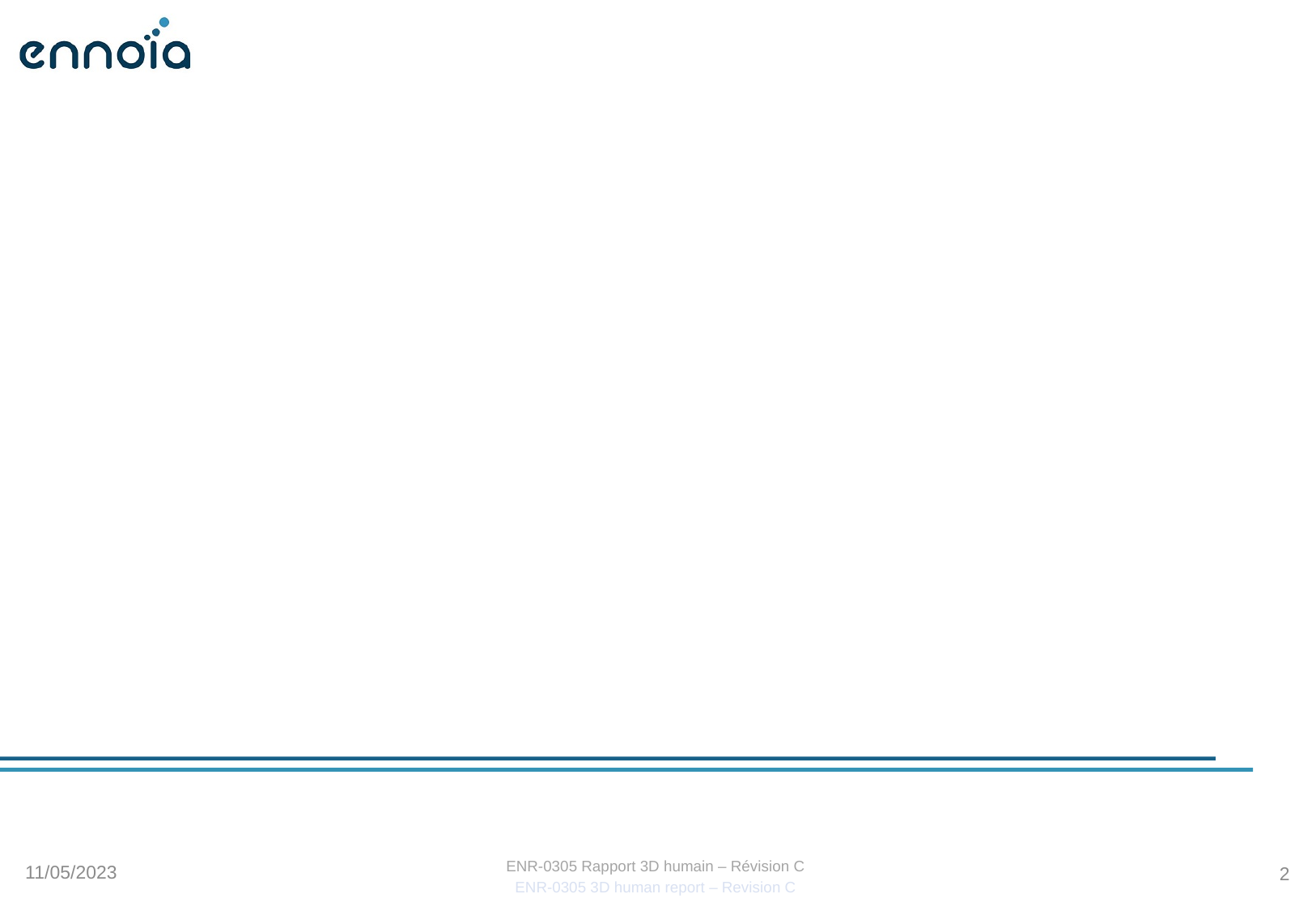

11/05/2023
2
ENR-0305 Rapport 3D humain – Révision C
ENR-0305 3D human report – Revision C